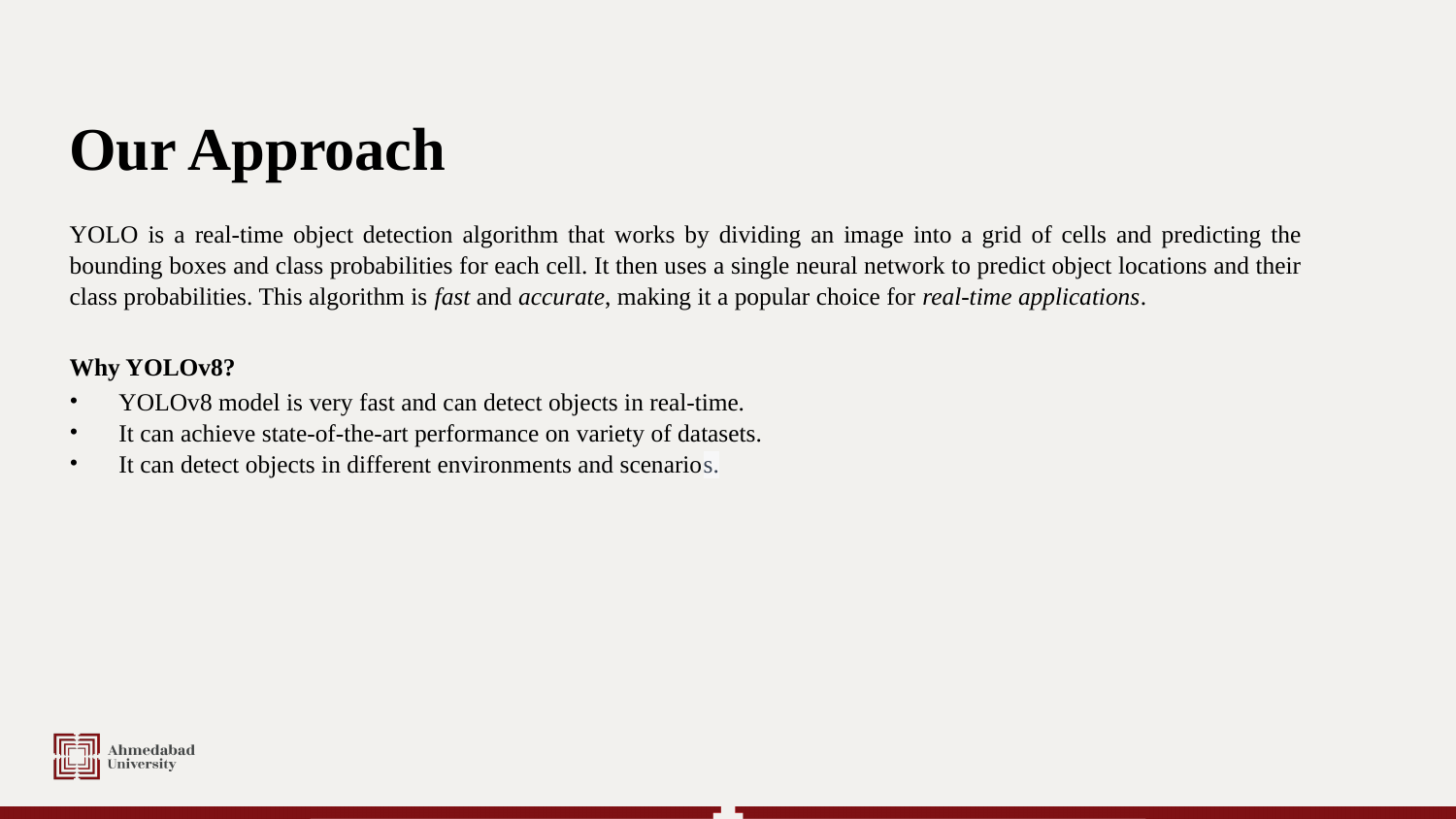

# Our Approach
YOLO is a real-time object detection algorithm that works by dividing an image into a grid of cells and predicting the bounding boxes and class probabilities for each cell. It then uses a single neural network to predict object locations and their class probabilities. This algorithm is fast and accurate, making it a popular choice for real-time applications.

Why YOLOv8?
YOLOv8 model is very fast and can detect objects in real-time.
It can achieve state-of-the-art performance on variety of datasets.
It can detect objects in different environments and scenarios.